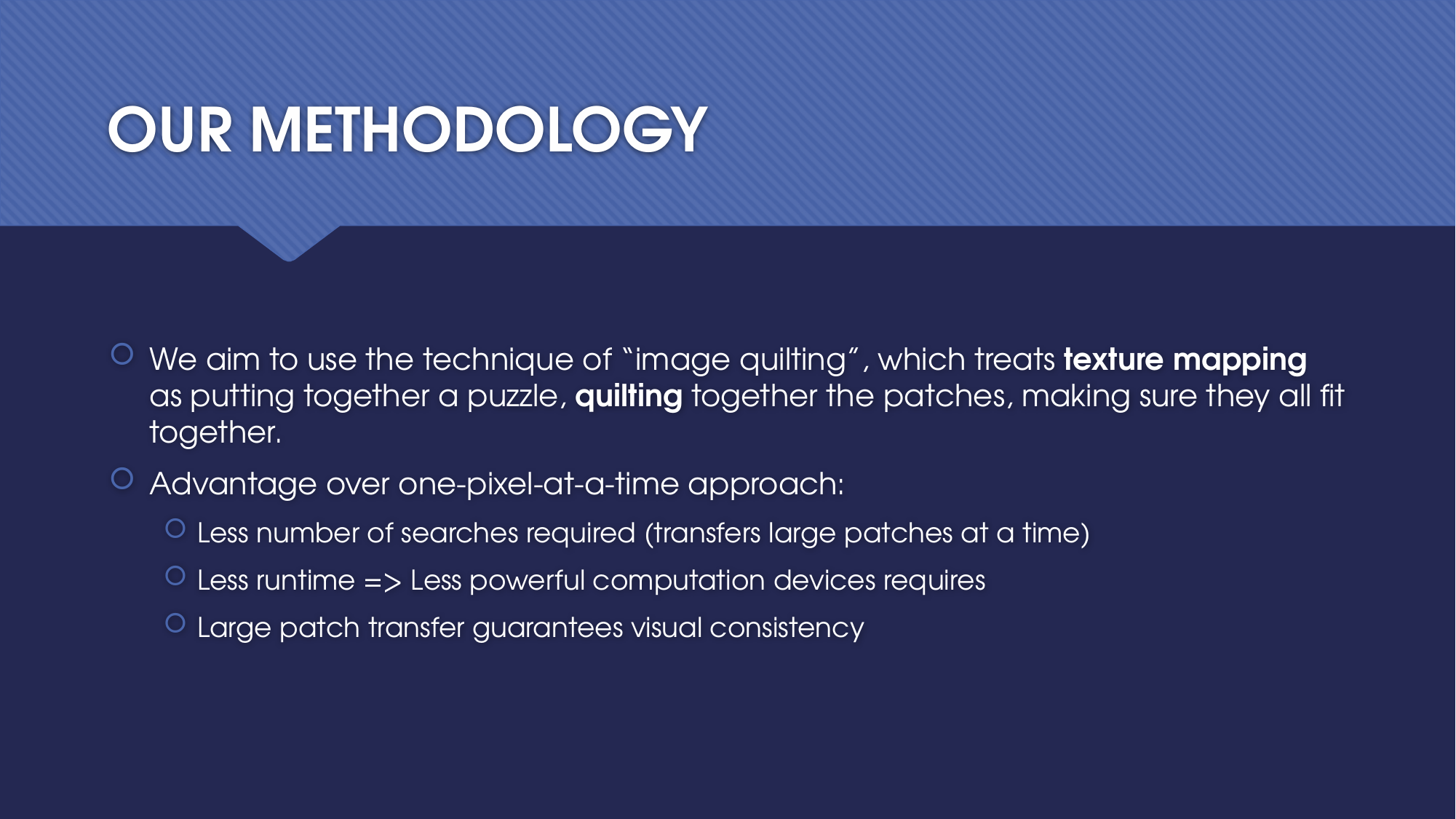

# OUR METHODOLOGY
We aim to use the technique of “image quilting”, which treats texture mapping as putting together a puzzle, quilting together the patches, making sure they all fit together.
Advantage over one-pixel-at-a-time approach:
Less number of searches required (transfers large patches at a time)
Less runtime => Less powerful computation devices requires
Large patch transfer guarantees visual consistency